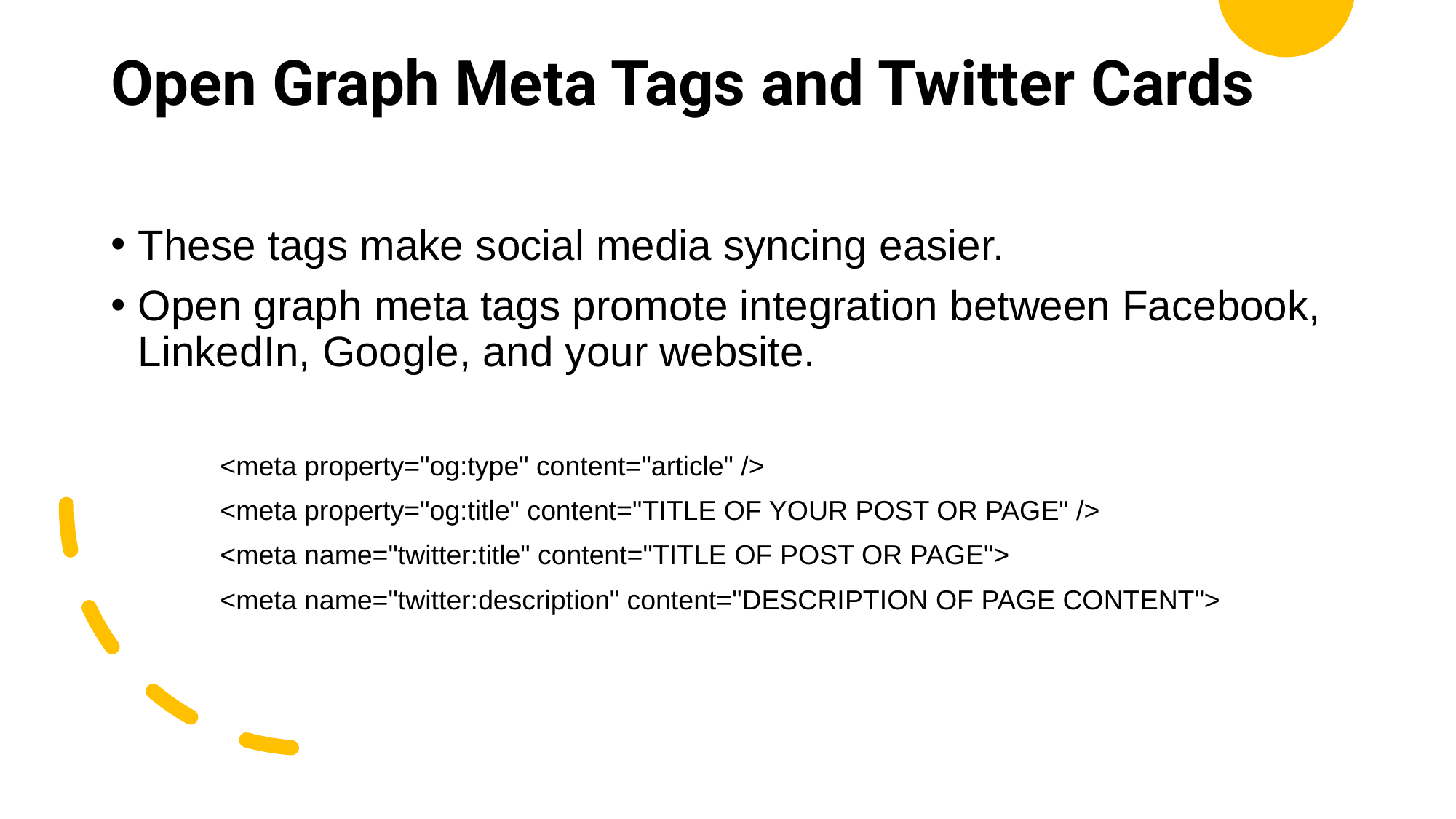

# Open Graph Meta Tags and Twitter Cards
These tags make social media syncing easier.
Open graph meta tags promote integration between Facebook, LinkedIn, Google, and your website.

<meta property="og:type" content="article" />
<meta property="og:title" content="TITLE OF YOUR POST OR PAGE" />
<meta name="twitter:title" content="TITLE OF POST OR PAGE">
<meta name="twitter:description" content="DESCRIPTION OF PAGE CONTENT">